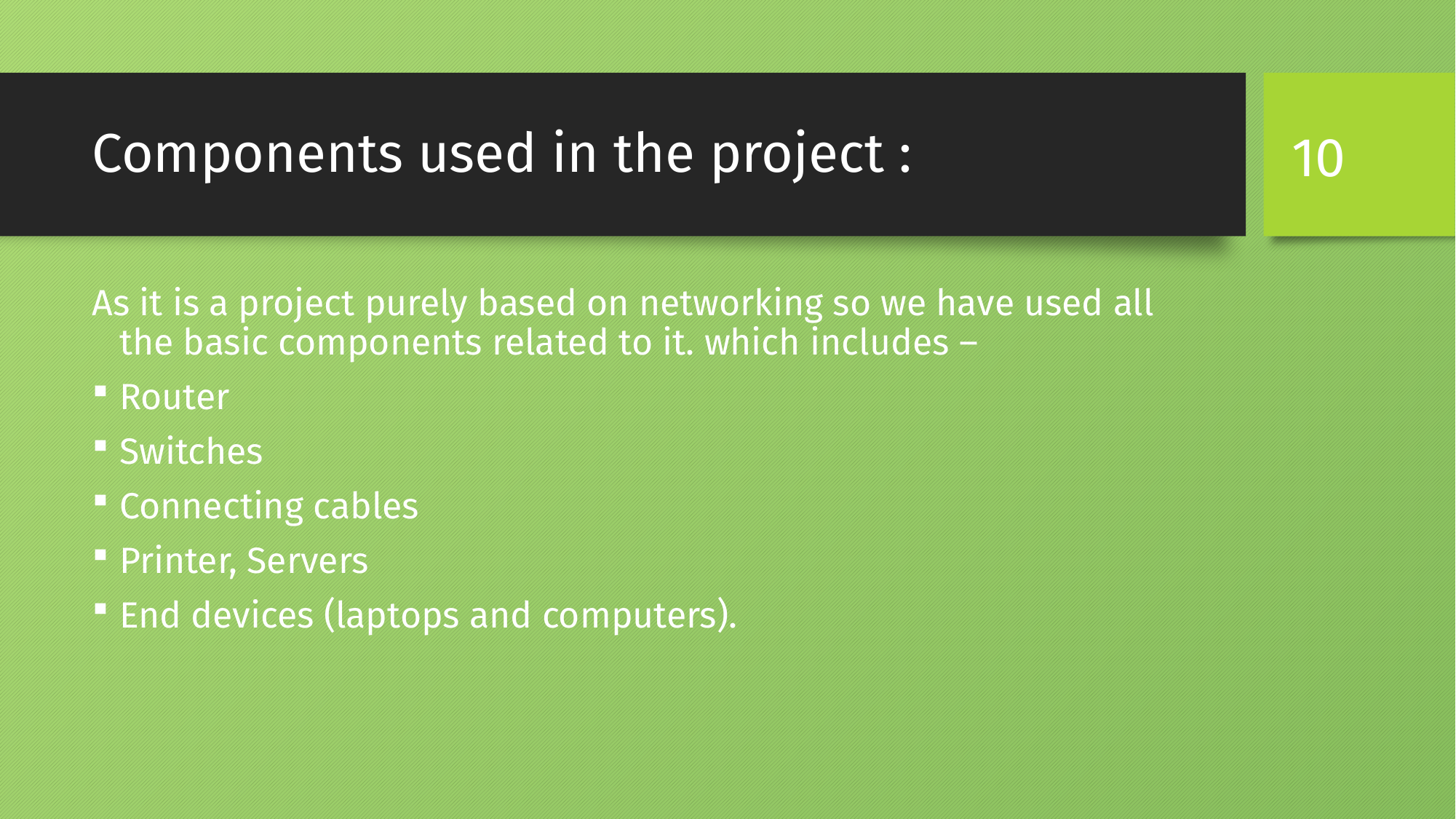

# Components used in the project :
10
As it is a project purely based on networking so we have used all the basic components related to it. which includes –
Router
Switches
Connecting cables
Printer, Servers
End devices (laptops and computers).